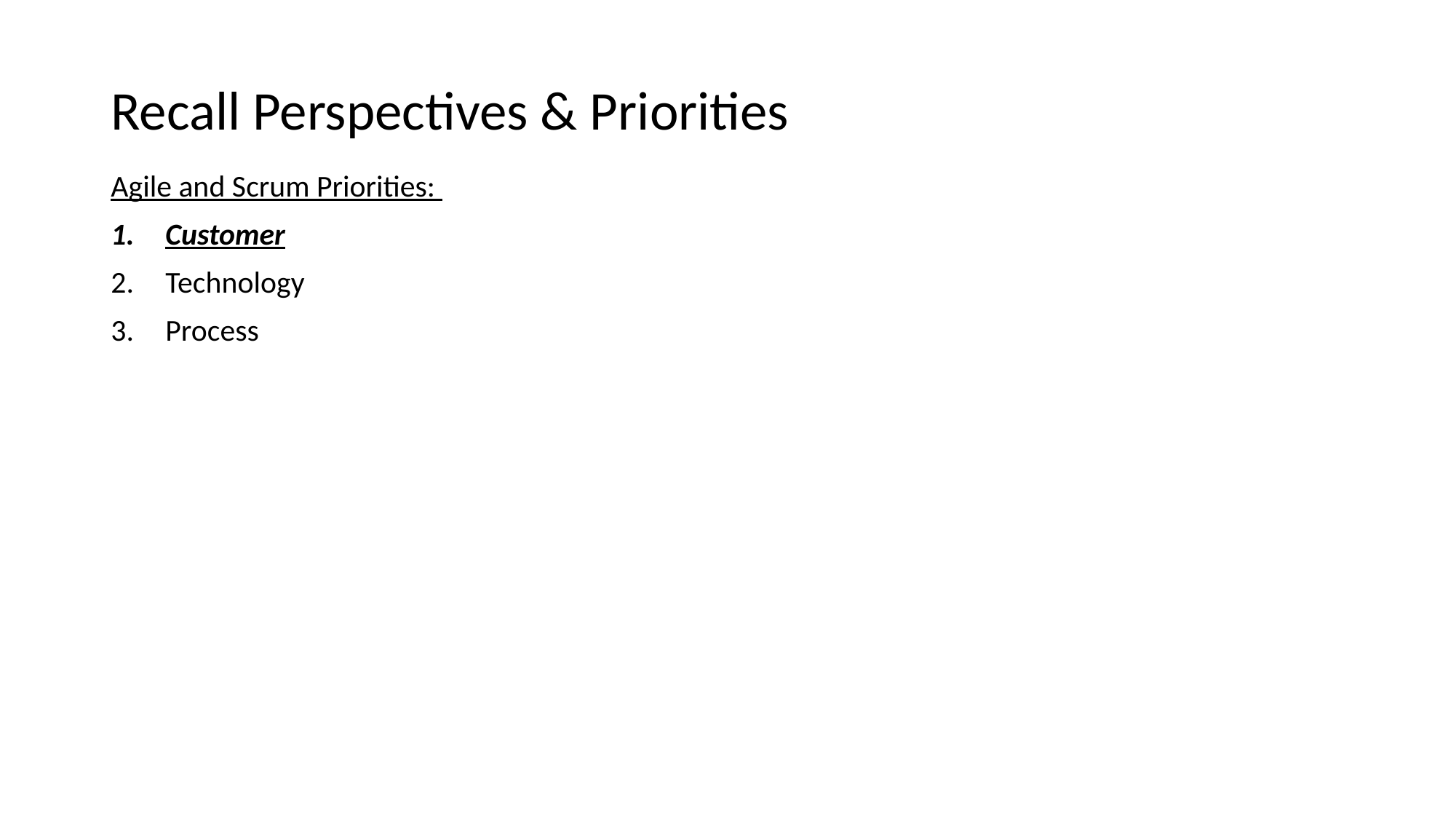

# Recall Perspectives & Priorities
Agile and Scrum Priorities:
Customer
Technology
Process